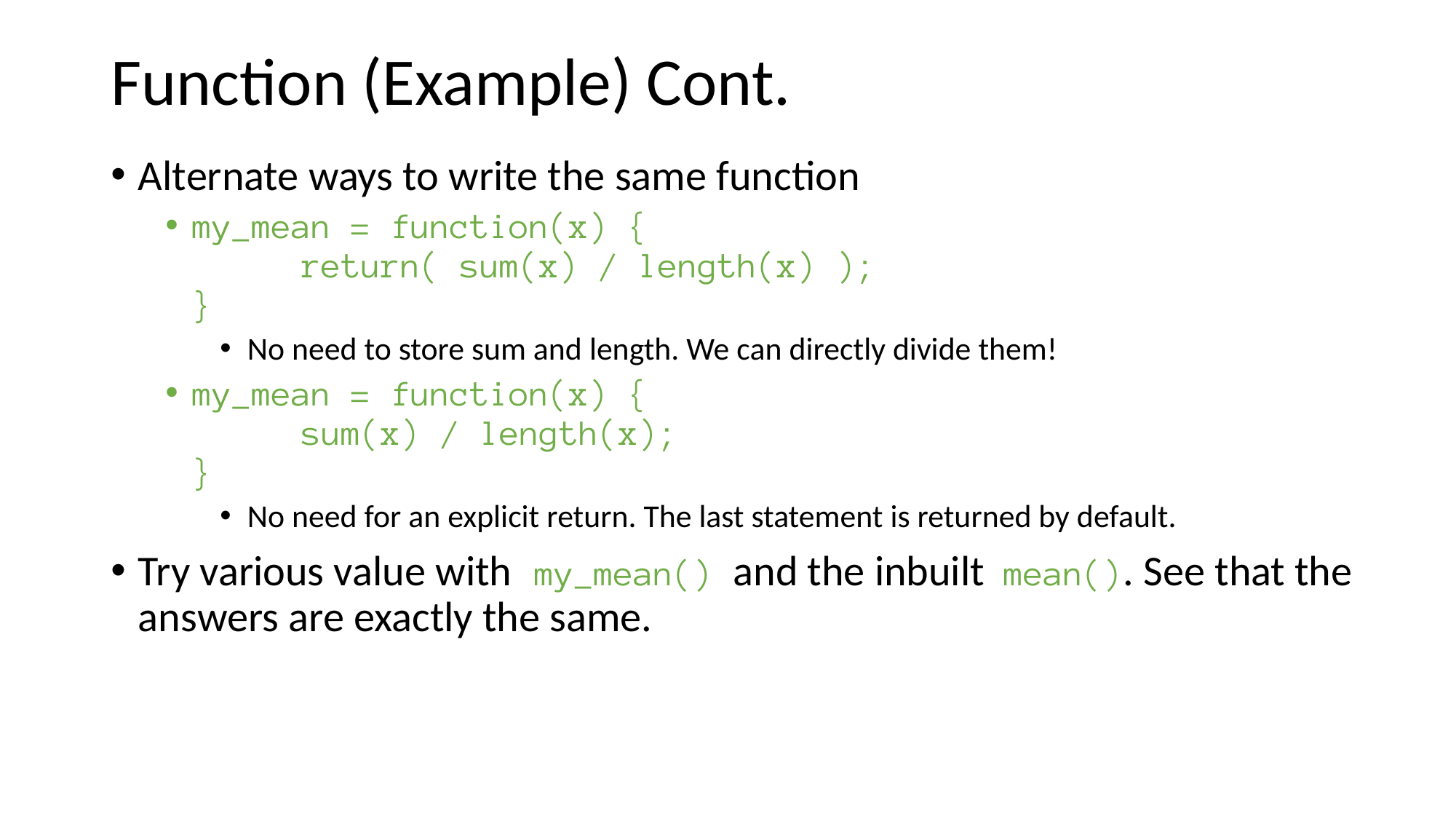

# Function (Example) Cont.
Alternate ways to write the same function
my_mean = function(x) {
	return( sum(x) / length(x) );
}
No need to store sum and length. We can directly divide them!
my_mean = function(x) {
	sum(x) / length(x);
}
No need for an explicit return. The last statement is returned by default.
Try various value with my_mean() and the inbuilt mean(). See that the answers are exactly the same.